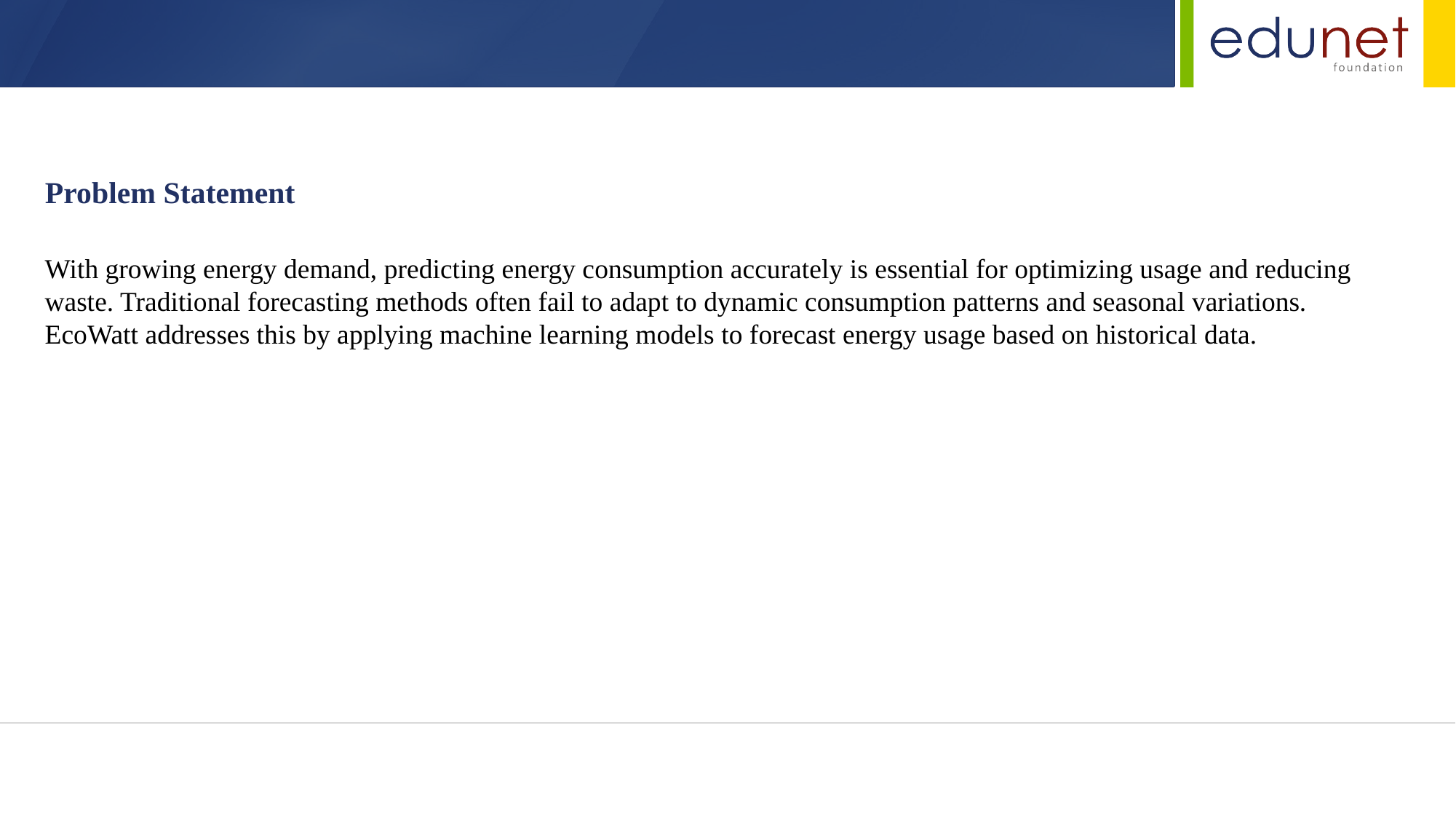

Problem Statement
With growing energy demand, predicting energy consumption accurately is essential for optimizing usage and reducing waste. Traditional forecasting methods often fail to adapt to dynamic consumption patterns and seasonal variations. EcoWatt addresses this by applying machine learning models to forecast energy usage based on historical data.